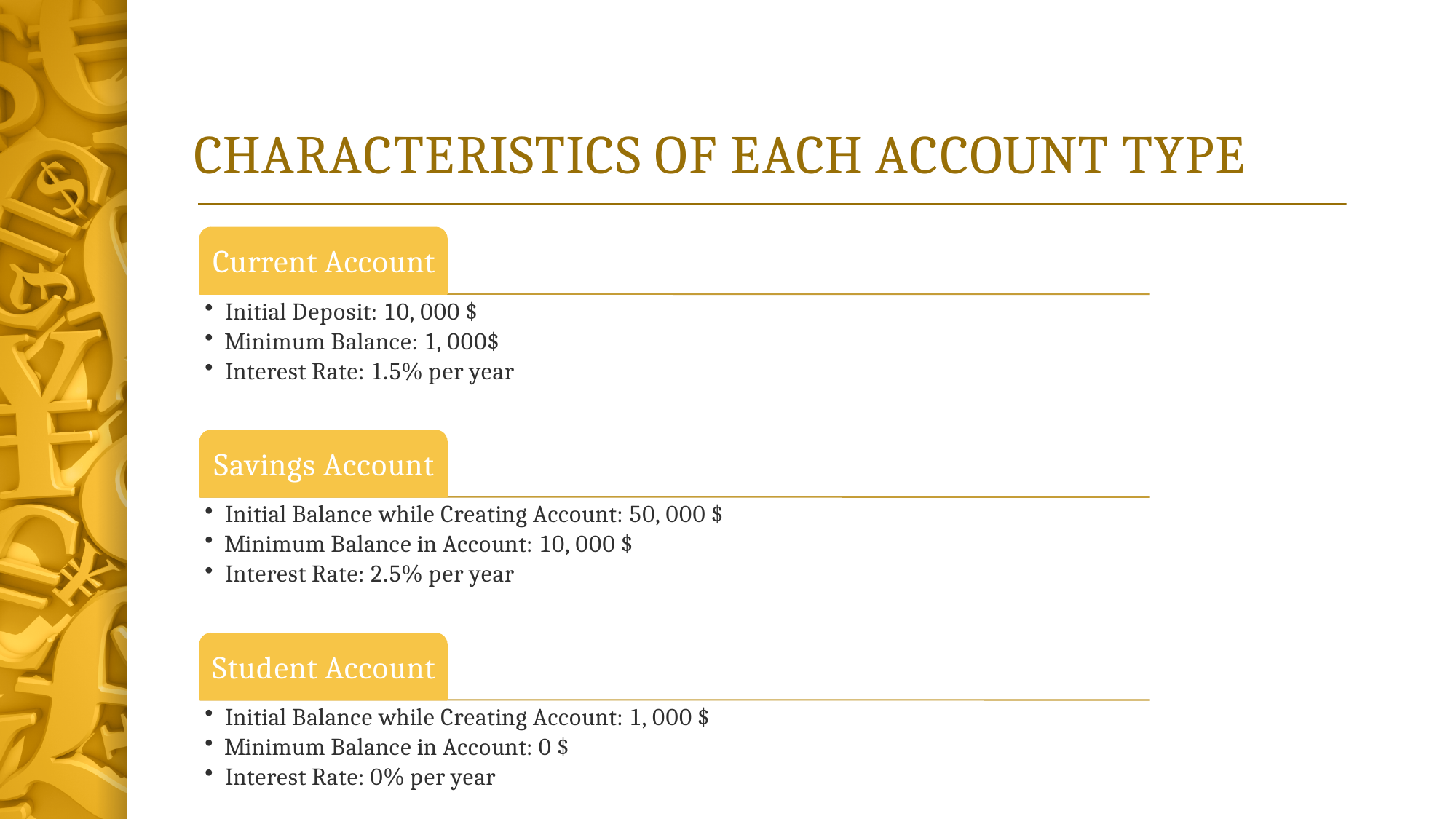

# CHARACTERISTICS OF EACH ACCOUNT TYPE

Current Account
Initial Deposit: 10, 000 $
Minimum Balance: 1, 000$
Interest Rate: 1.5% per year

Savings Account
Initial Balance while Creating Account: 50, 000 $
Minimum Balance in Account: 10, 000 $
Interest Rate: 2.5% per year

Student Account
Initial Balance while Creating Account: 1, 000 $
Minimum Balance in Account: 0 $
Interest Rate: 0% per year